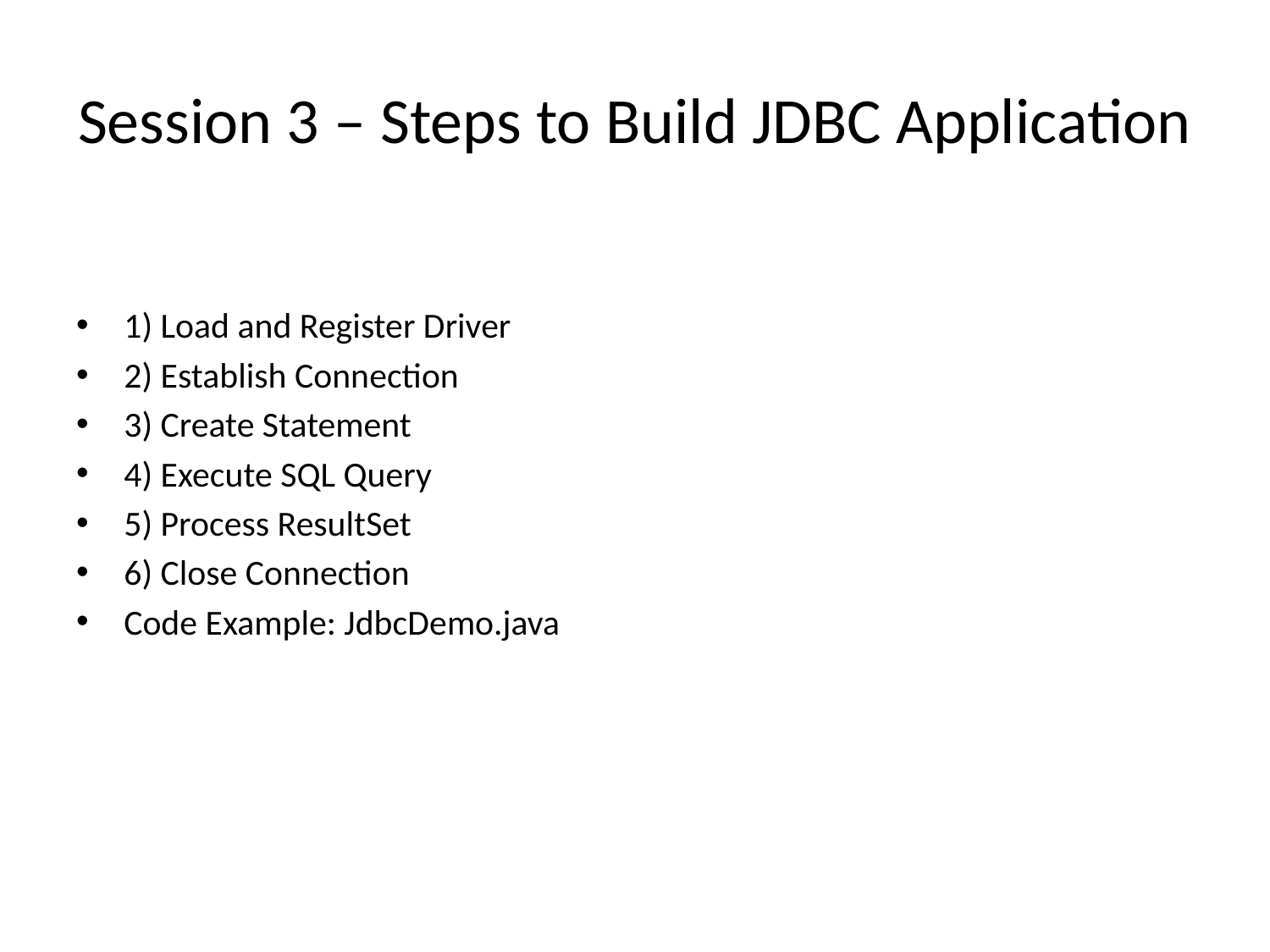

# Session 3 – Steps to Build JDBC Application

1) Load and Register Driver
2) Establish Connection
3) Create Statement
4) Execute SQL Query
5) Process ResultSet
6) Close Connection
Code Example: JdbcDemo.java